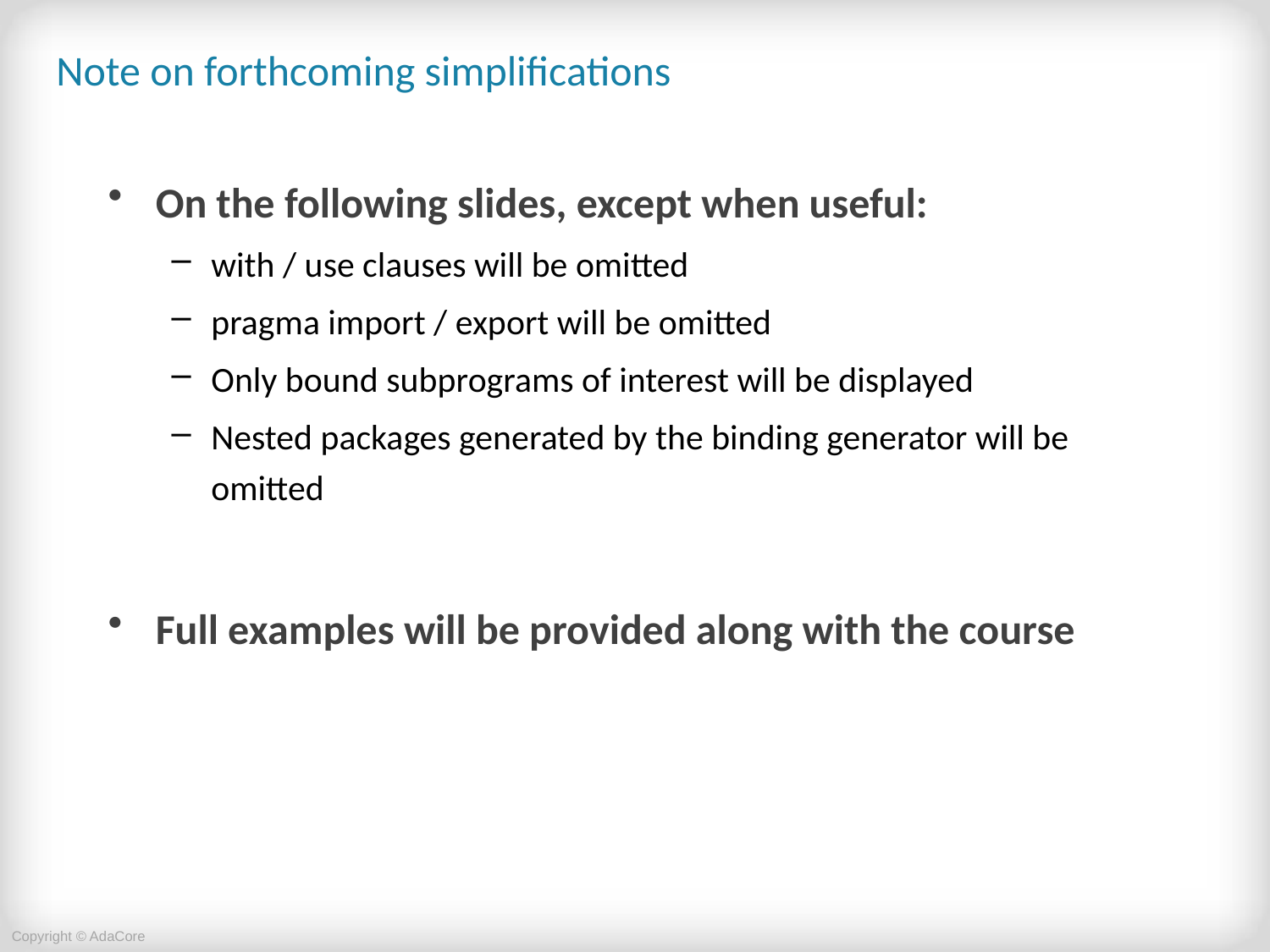

# Note on forthcoming simplifications
On the following slides, except when useful:
with / use clauses will be omitted
pragma import / export will be omitted
Only bound subprograms of interest will be displayed
Nested packages generated by the binding generator will be omitted

Full examples will be provided along with the course